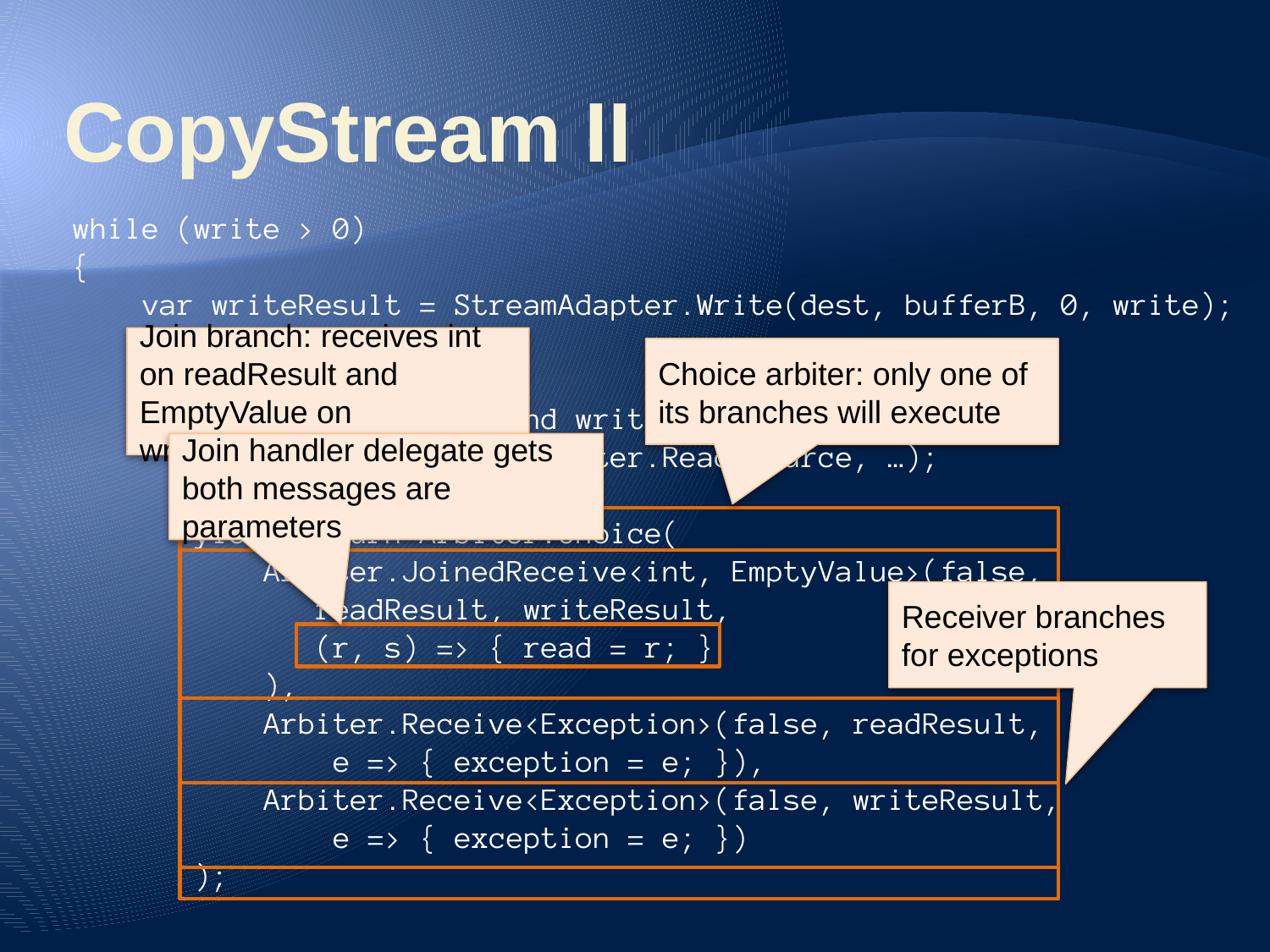

# CopyStream II
while (write > 0)
{
    var writeResult = StreamAdapter.Write(dest, bufferB, 0, write);
    if (read > 0)
    {
       // read new bytes and write existing buffer
       readResult = StreamAdapter.Read(source, …);

       yield return Arbiter.Choice(
           Arbiter.JoinedReceive<int, EmptyValue>(false,
              readResult, writeResult,
              (r, s) => { read = r; }
           ),
           Arbiter.Receive<Exception>(false, readResult,
               e => { exception = e; }),
           Arbiter.Receive<Exception>(false, writeResult,
               e => { exception = e; })
       );
Join branch: receives int on readResult and EmptyValue on writeResult
Choice arbiter: only one of its branches will execute
Join handler delegate gets both messages are parameters

Receiver branches for exceptions